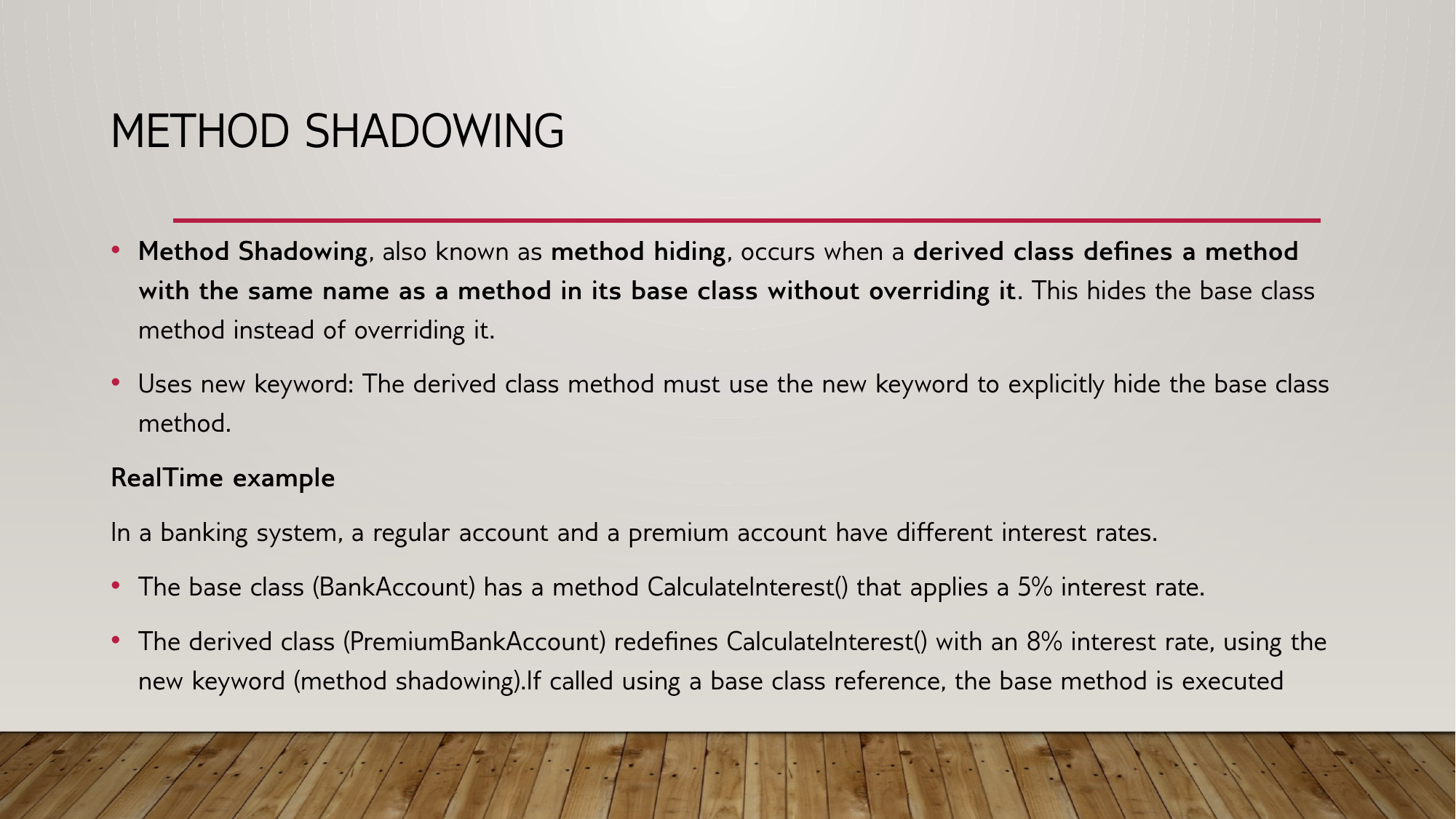

# Method Shadowing
Method Shadowing, also known as method hiding, occurs when a derived class defines a method with the same name as a method in its base class without overriding it. This hides the base class method instead of overriding it.
Uses new keyword: The derived class method must use the new keyword to explicitly hide the base class method.
RealTime example
In a banking system, a regular account and a premium account have different interest rates.
The base class (BankAccount) has a method CalculateInterest() that applies a 5% interest rate.
The derived class (PremiumBankAccount) redefines CalculateInterest() with an 8% interest rate, using the new keyword (method shadowing).If called using a base class reference, the base method is executed